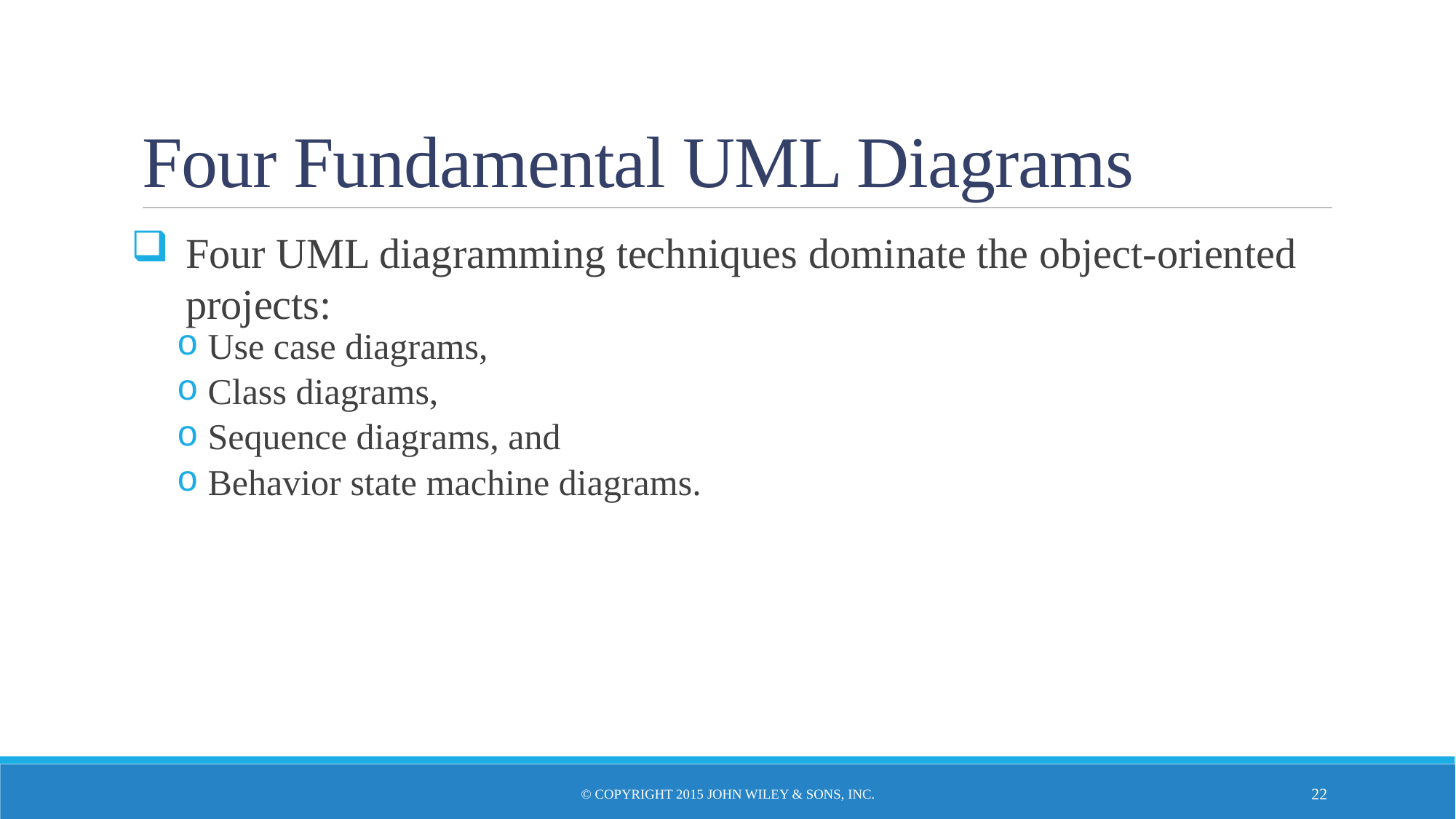

# Four Fundamental UML Diagrams
Four UML diagramming techniques dominate the object-oriented projects:
 Use case diagrams,
 Class diagrams,
 Sequence diagrams, and
 Behavior state machine diagrams.
© Copyright 2015 John Wiley & Sons, Inc.
22